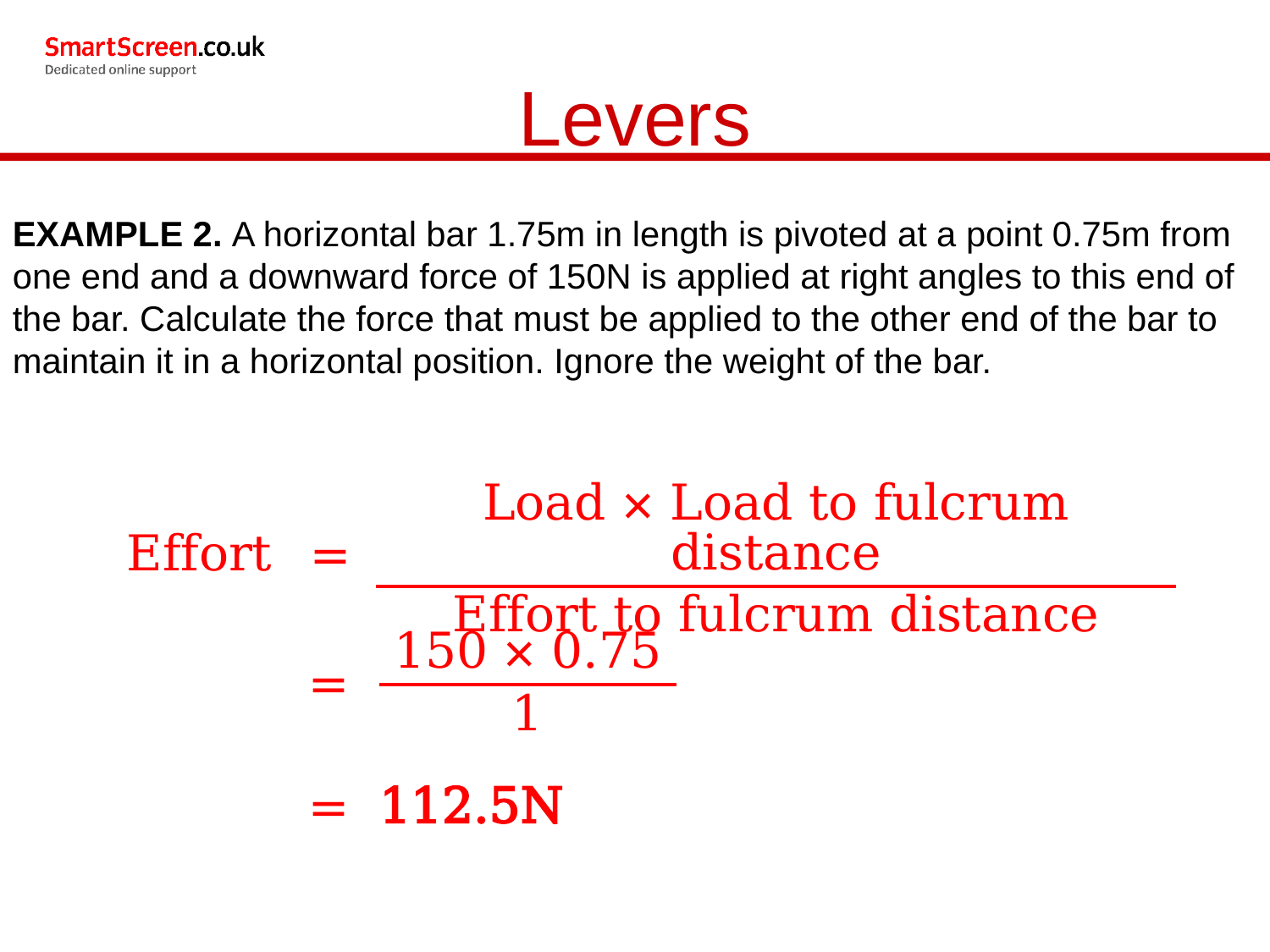

Levers

EXAMPLE 2. A horizontal bar 1.75m in length is pivoted at a point 0.75m from one end and a downward force of 150N is applied at right angles to this end of the bar. Calculate the force that must be applied to the other end of the bar to maintain it in a horizontal position. Ignore the weight of the bar.
| Effort | = | Load × Load to fulcrum distance |
| --- | --- | --- |
|  |  | Effort to fulcrum distance |
|  | = | 150 × 0.75 |  |
| --- | --- | --- | --- |
|  |  | 1 |  |
|  | = | 112.5N |
| --- | --- | --- |